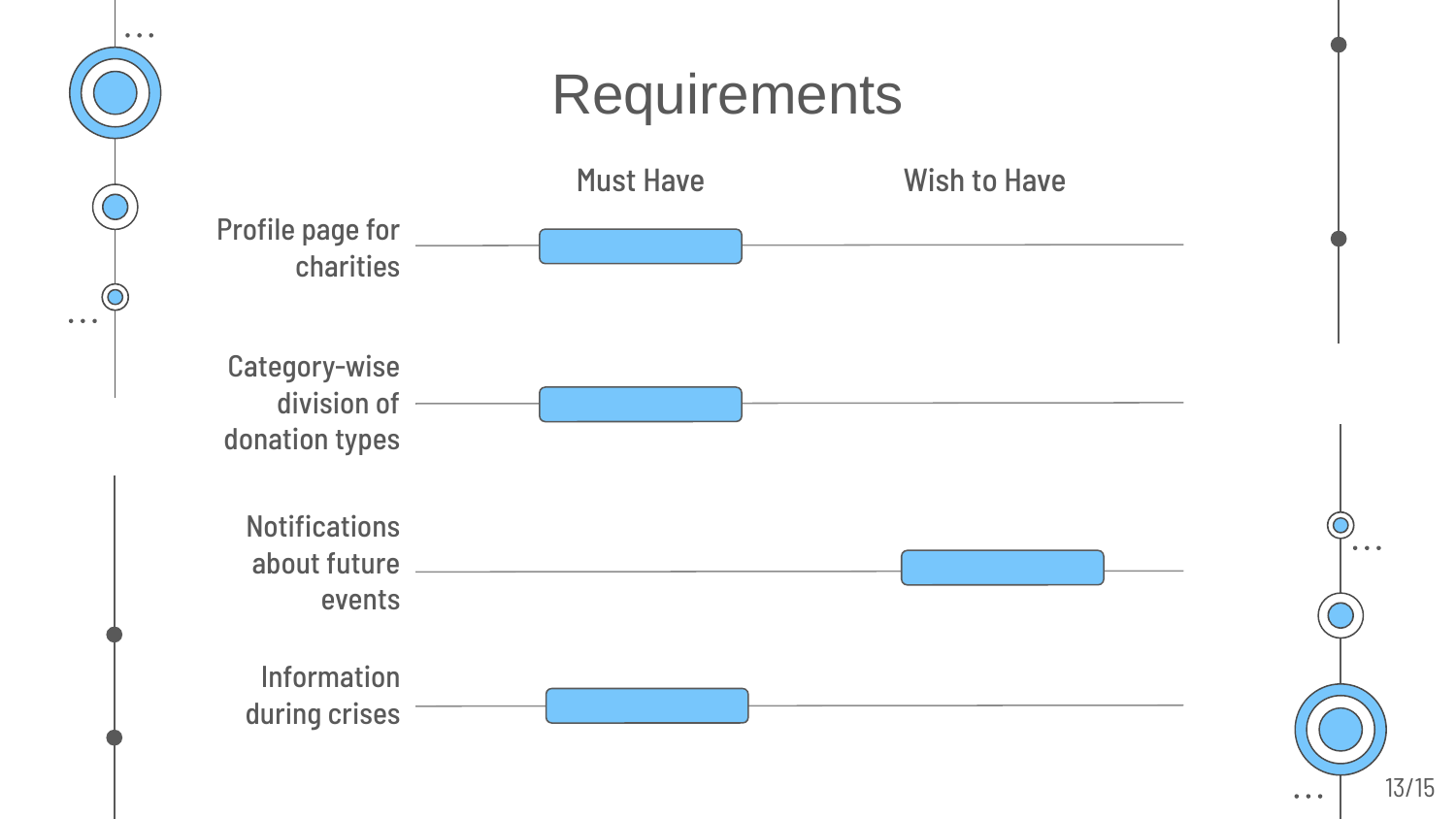

# Requirements
Must Have
Wish to Have
Profile page for charities

Category-wise division of donation types

Notifications about future events

Information during crises

13/15